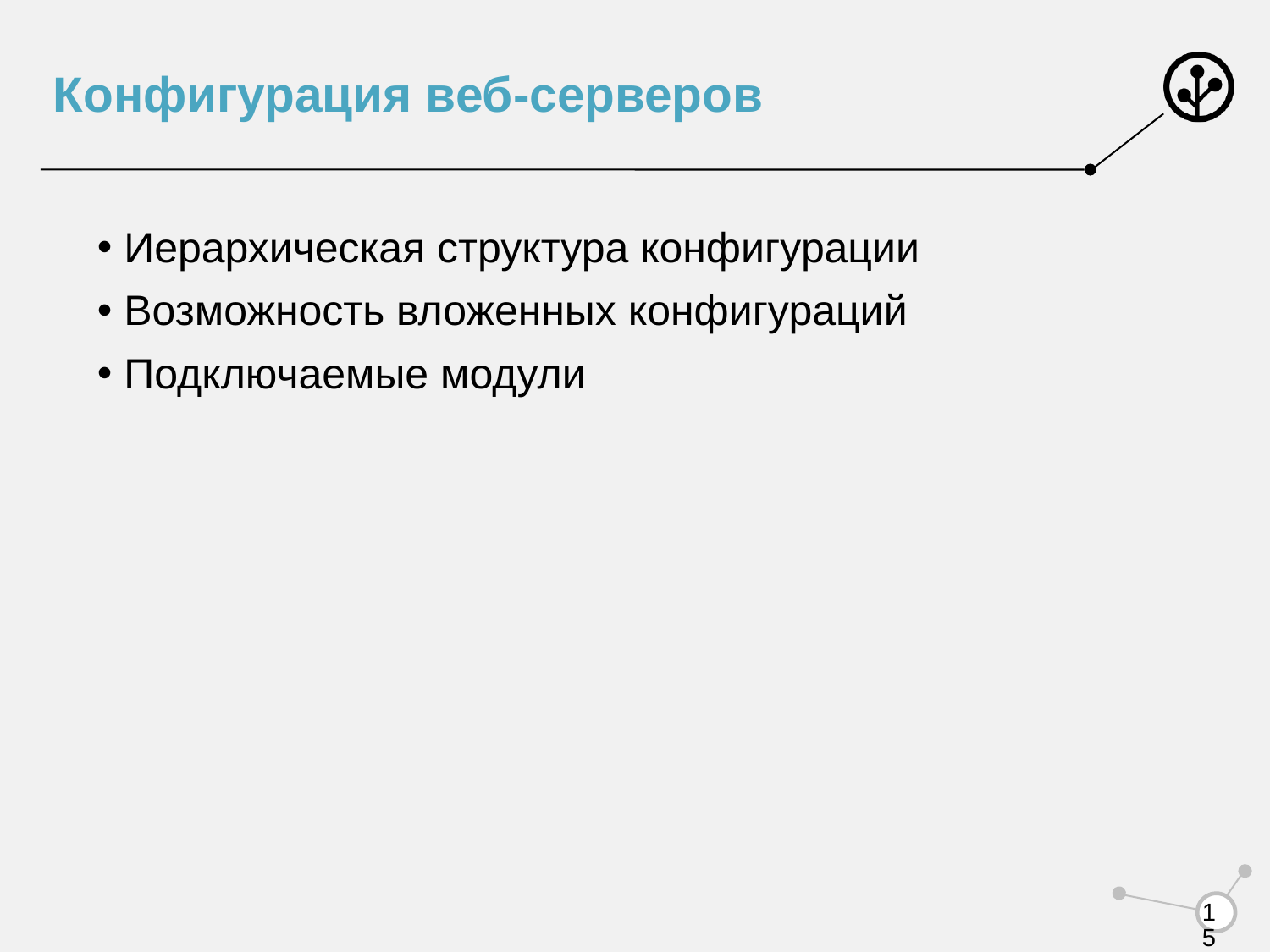

# Конфигурация веб-серверов
 Иерархическая структура конфигурации
 Возможность вложенных конфигураций
 Подключаемые модули
15